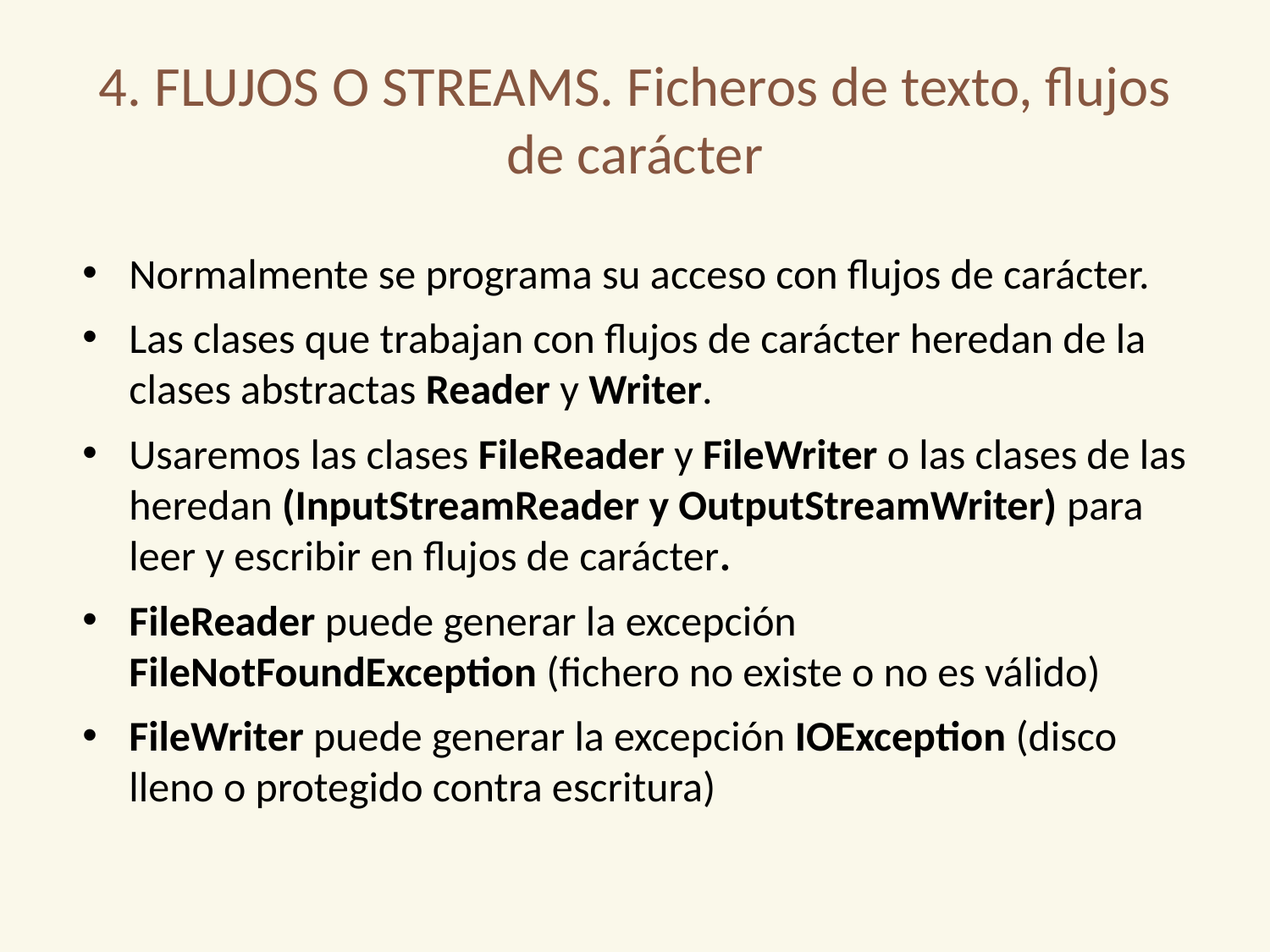

4. FLUJOS O STREAMS. Ficheros de texto, flujos de carácter
Normalmente se programa su acceso con flujos de carácter.
Las clases que trabajan con flujos de carácter heredan de la clases abstractas Reader y Writer.
Usaremos las clases FileReader y FileWriter o las clases de las heredan (InputStreamReader y OutputStreamWriter) para leer y escribir en flujos de carácter.
FileReader puede generar la excepción FileNotFoundException (fichero no existe o no es válido)
FileWriter puede generar la excepción IOException (disco lleno o protegido contra escritura)